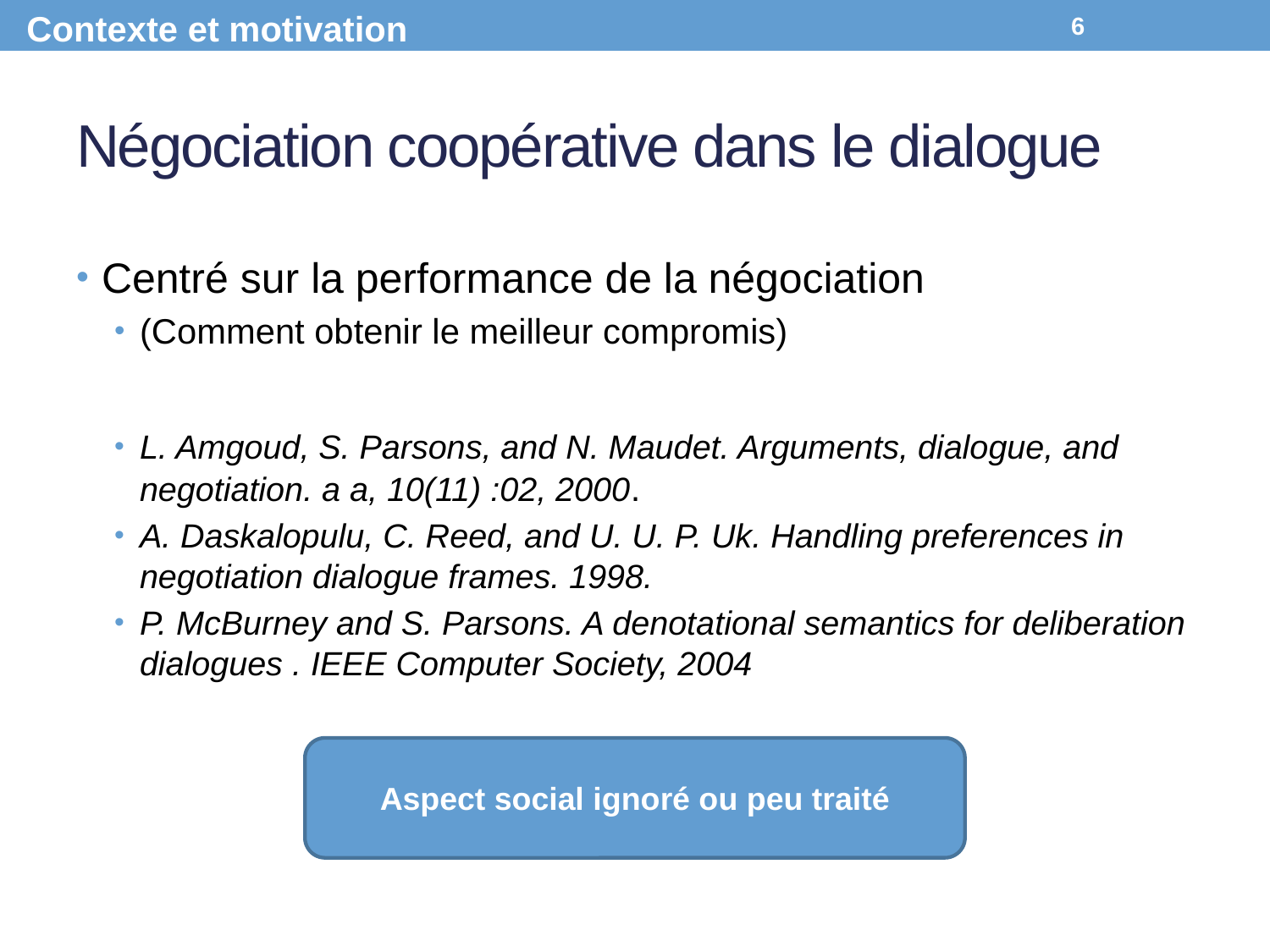

Contexte et motivation
6
# Négociation coopérative dans le dialogue

Centré sur la performance de la négociation
(Comment obtenir le meilleur compromis)

L. Amgoud, S. Parsons, and N. Maudet. Arguments, dialogue, and negotiation. a a, 10(11) :02, 2000.
A. Daskalopulu, C. Reed, and U. U. P. Uk. Handling preferences in negotiation dialogue frames. 1998.
P. McBurney and S. Parsons. A denotational semantics for deliberation dialogues . IEEE Computer Society, 2004

Aspect social ignoré ou peu traité